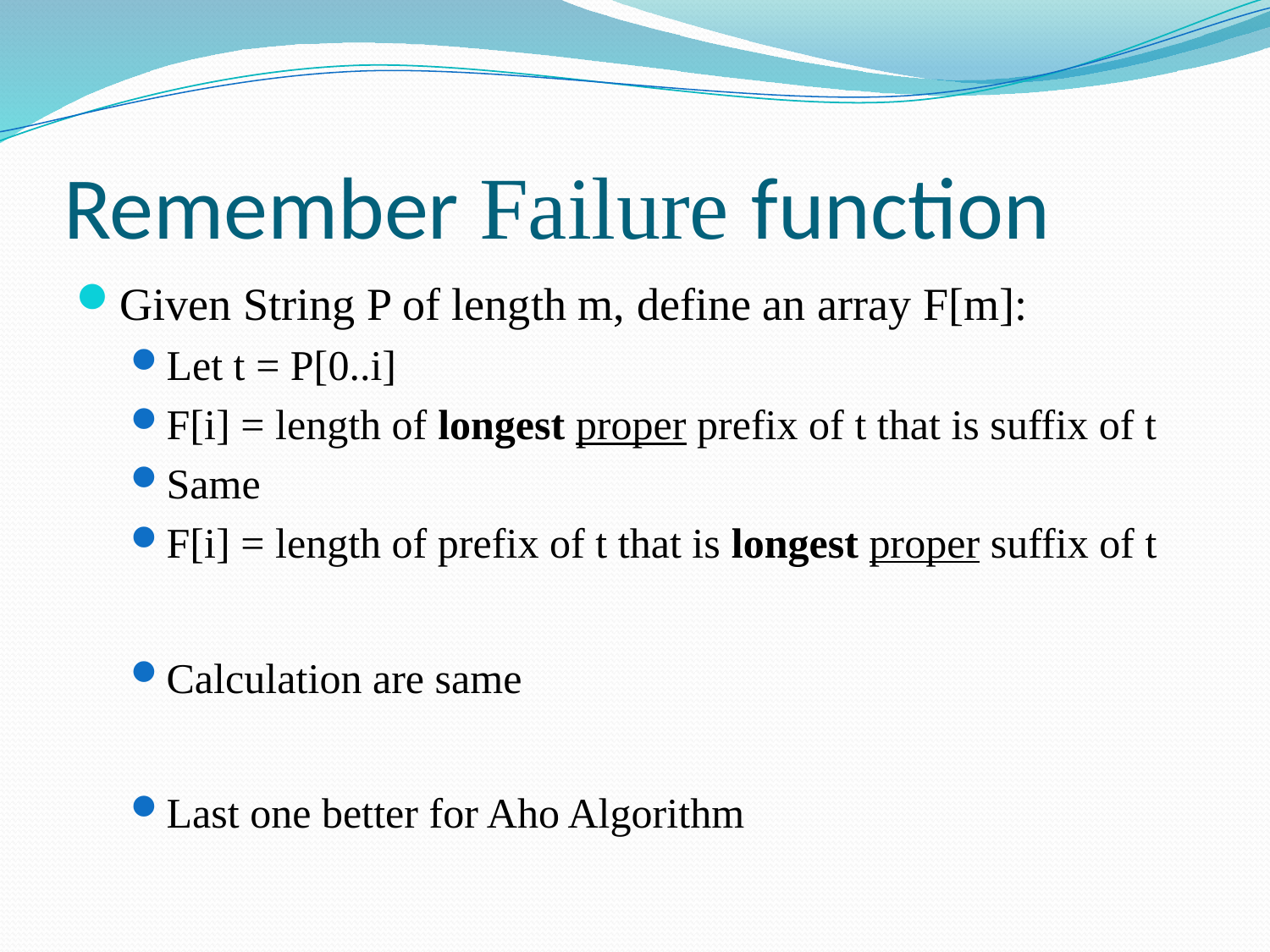

# Remember Failure function
Given String P of length m, define an array F[m]:
Let t = P[0..i]
F[i] = length of longest proper prefix of t that is suffix of t
Same
F[i] = length of prefix of t that is longest proper suffix of t

Calculation are same

Last one better for Aho Algorithm